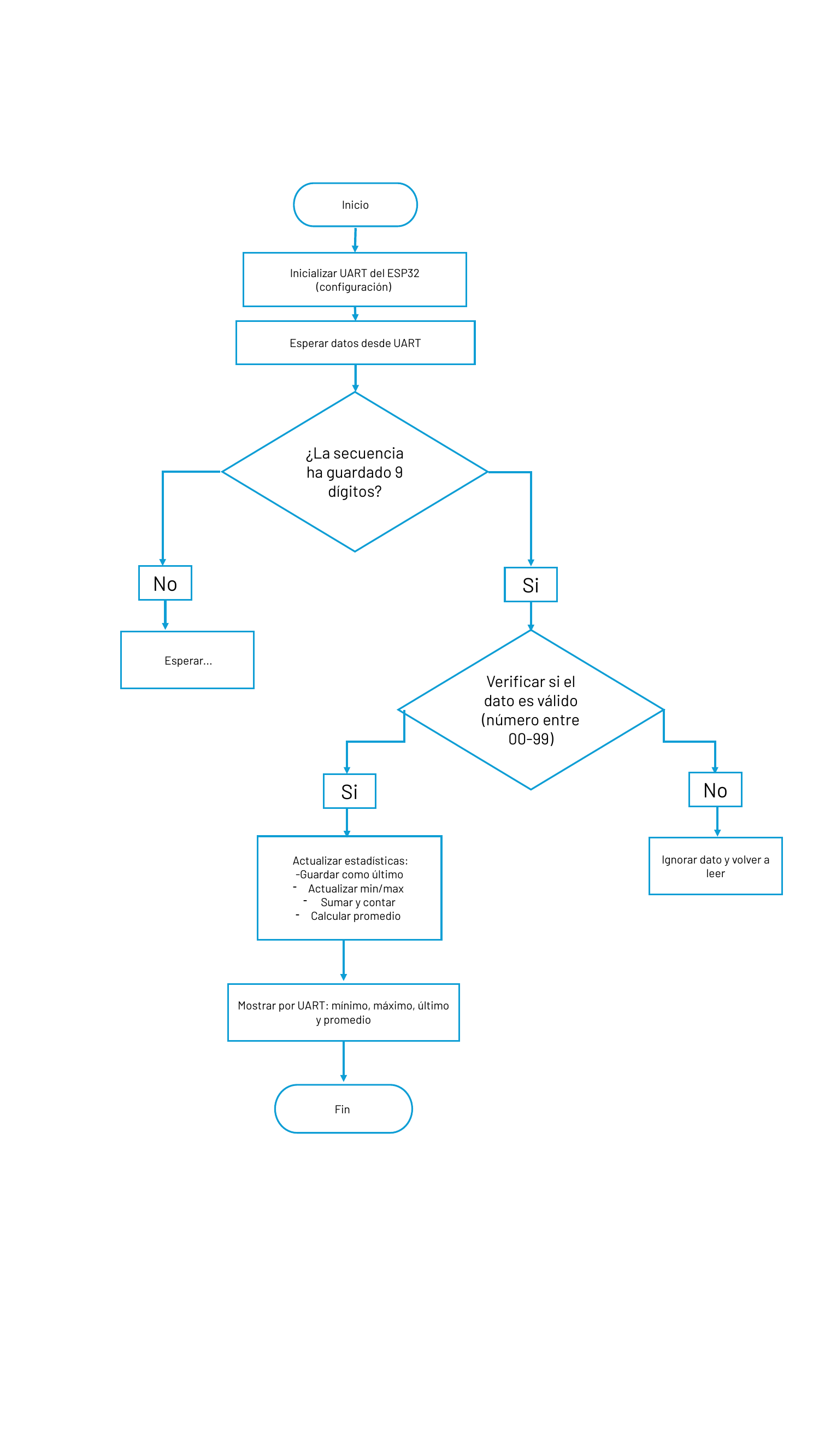

Inicio
Inicializar UART del ESP32 (configuración)
Esperar datos desde UART
¿La secuencia ha guardado 9 dígitos?
No
Si
Verificar si el dato es válido (número entre 00-99)
 Esperar...
No
Si
 Actualizar estadísticas:
-Guardar como último
Actualizar min/max
 Sumar y contar
Calcular promedio
Ignorar dato y volver a leer
Mostrar por UART: mínimo, máximo, último y promedio
Fin